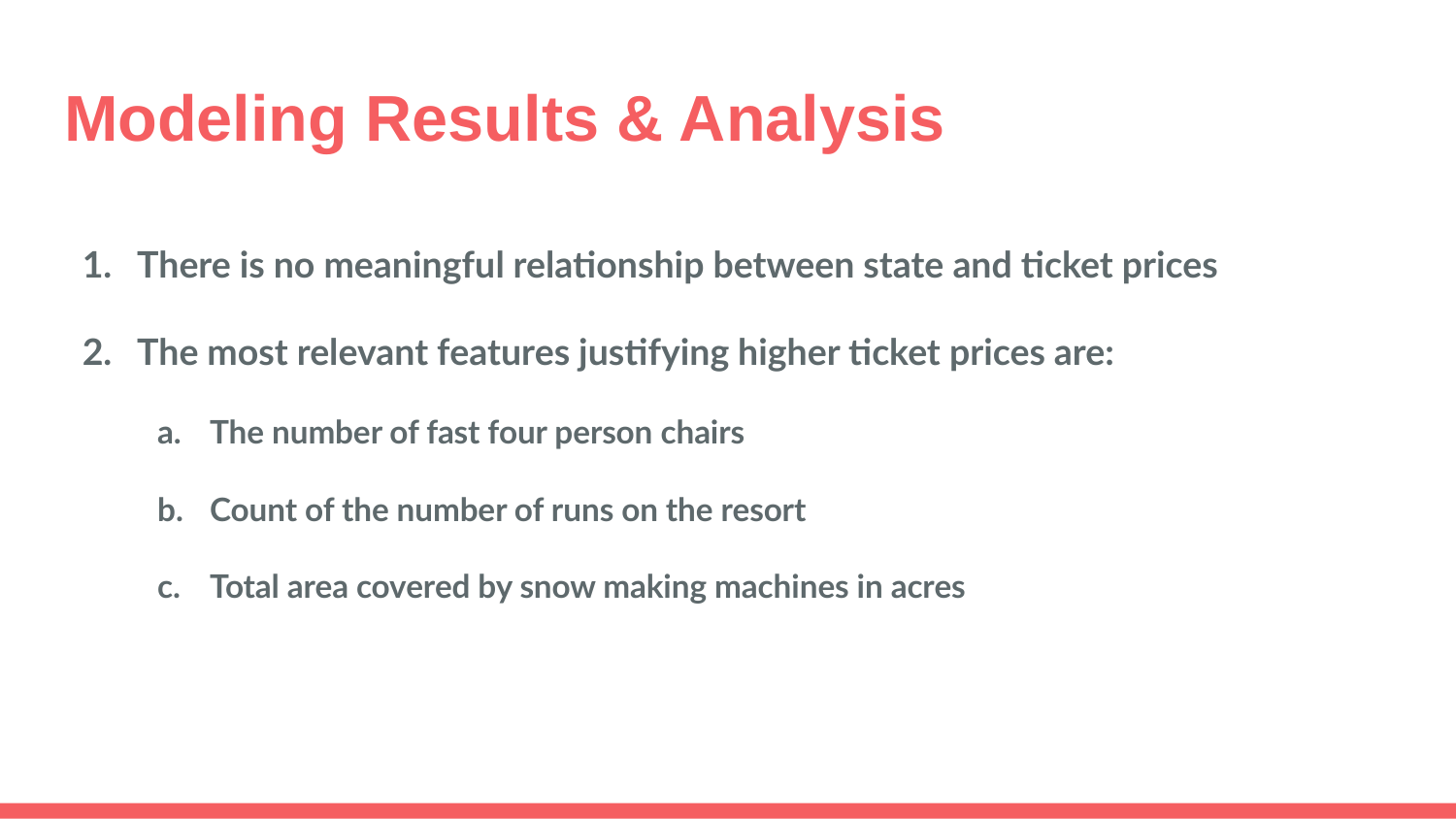

# Modeling Results & Analysis
There is no meaningful relationship between state and ticket prices
The most relevant features justifying higher ticket prices are:
The number of fast four person chairs
Count of the number of runs on the resort
Total area covered by snow making machines in acres